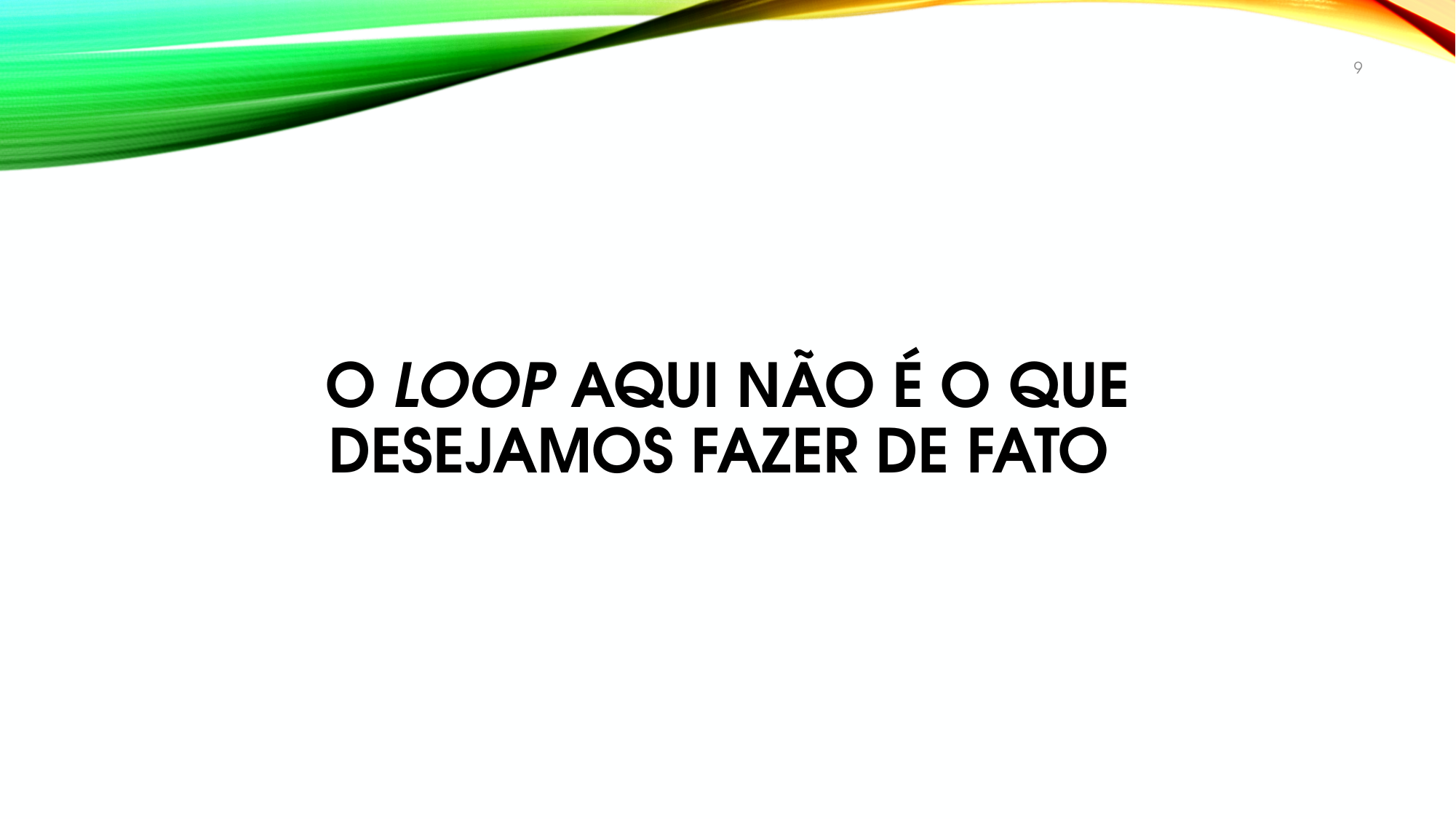

9
# o loop aqui não é o que desejamos fazer de fato